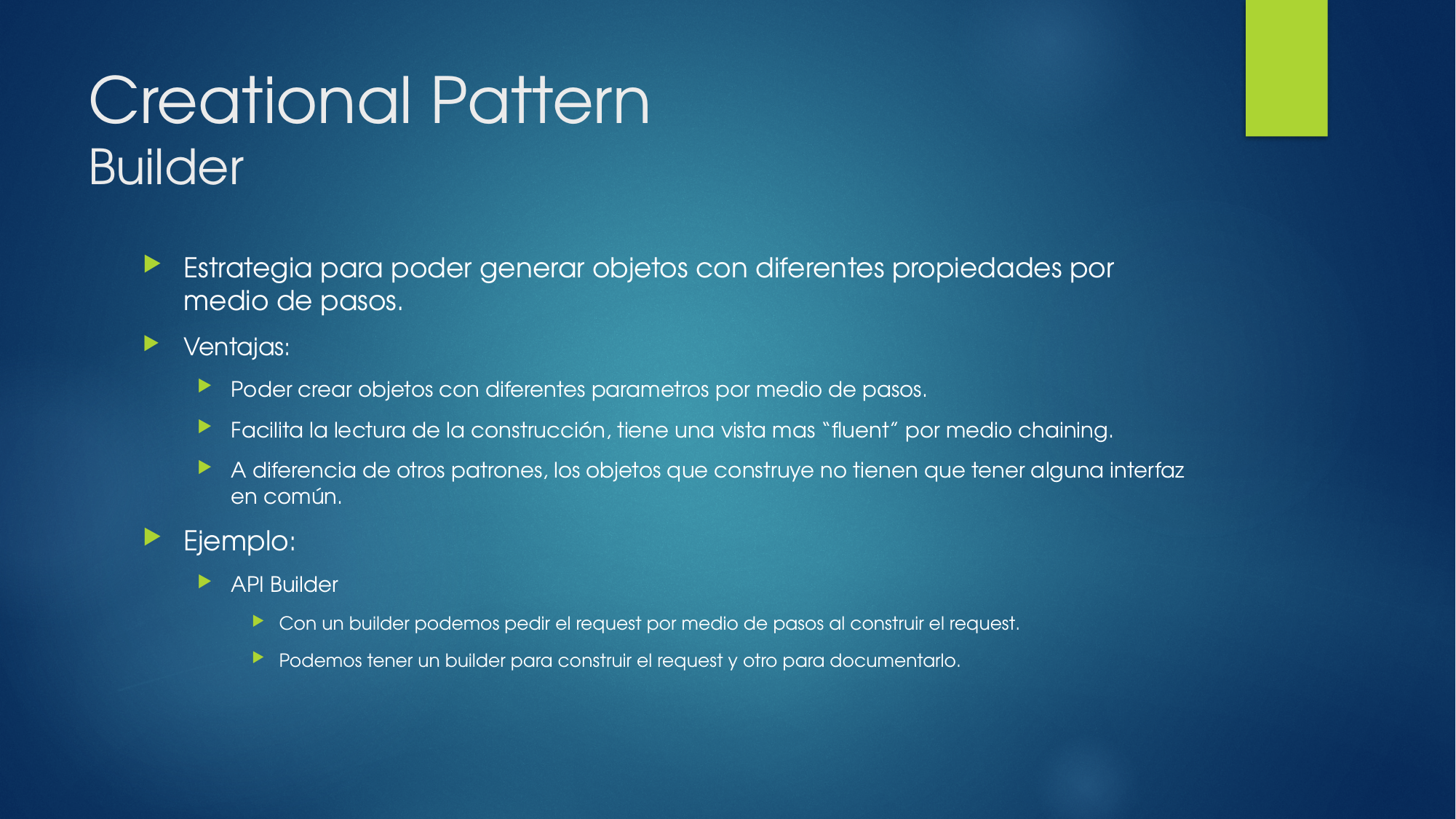

# Creational Pattern Builder
Estrategia para poder generar objetos con diferentes propiedades por medio de pasos.
Ventajas:
Poder crear objetos con diferentes parametros por medio de pasos.
Facilita la lectura de la construcción, tiene una vista mas “fluent” por medio chaining.
A diferencia de otros patrones, los objetos que construye no tienen que tener alguna interfaz en común.
Ejemplo:
API Builder
Con un builder podemos pedir el request por medio de pasos al construir el request.
Podemos tener un builder para construir el request y otro para documentarlo.